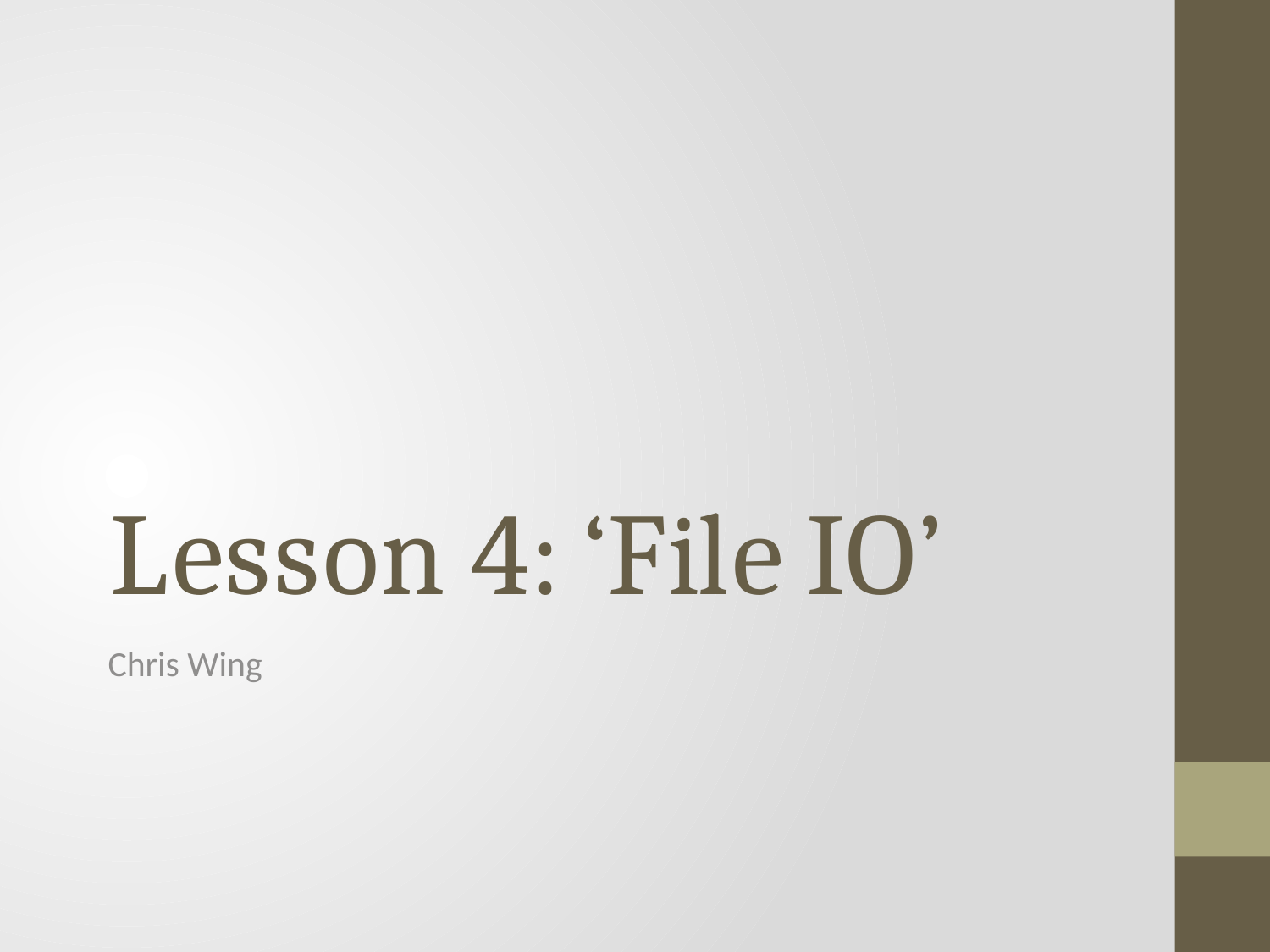

# Lesson 4: ‘File IO’
Chris Wing